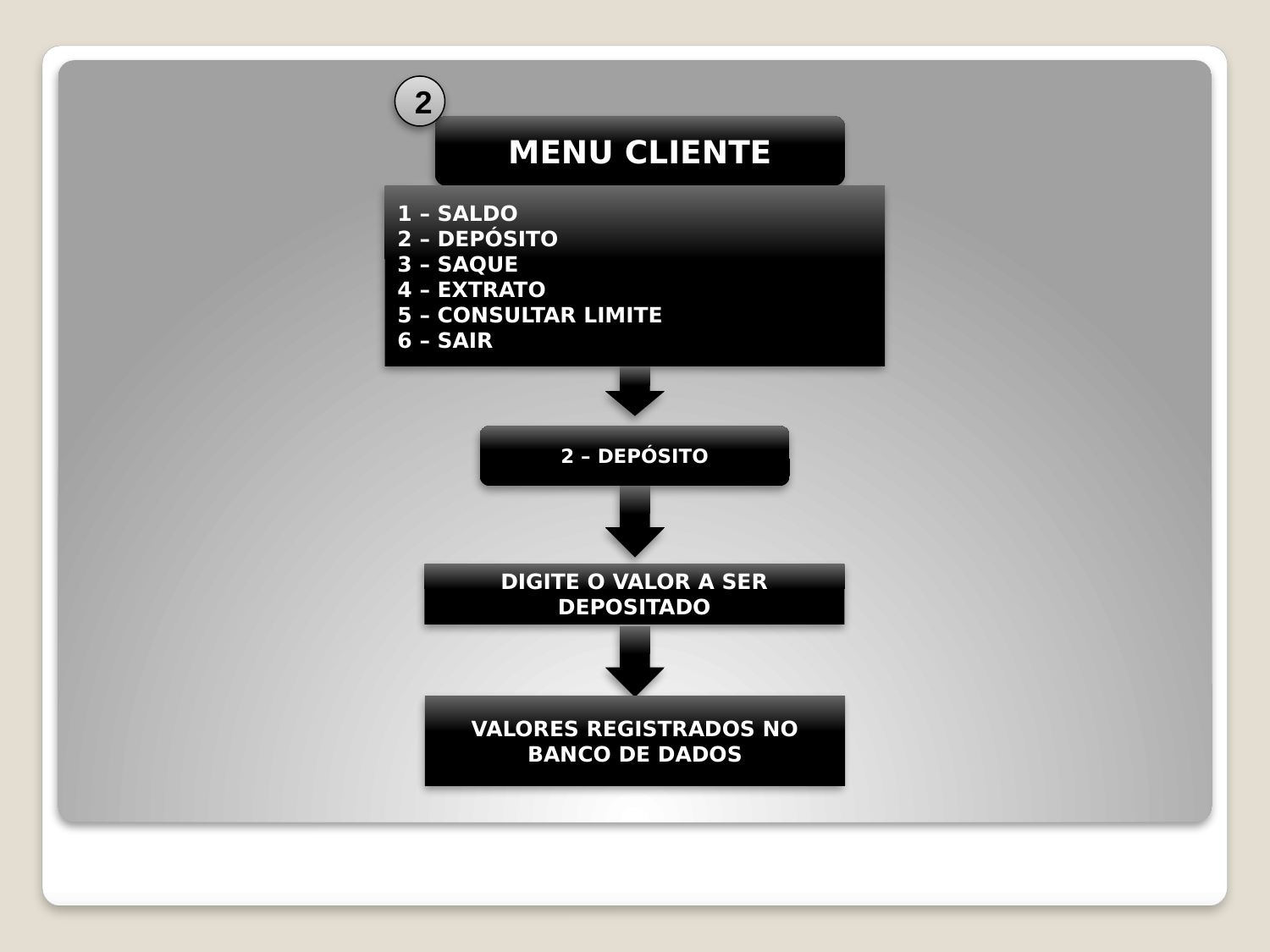

2
MENU CLIENTE
1 – SALDO
2 – DEPÓSITO
3 – SAQUE
4 – EXTRATO
5 – CONSULTAR LIMITE
6 – SAIR

2 – DEPÓSITO

DIGITE O VALOR A SER DEPOSITADO

VALORES REGISTRADOS NO BANCO DE DADOS